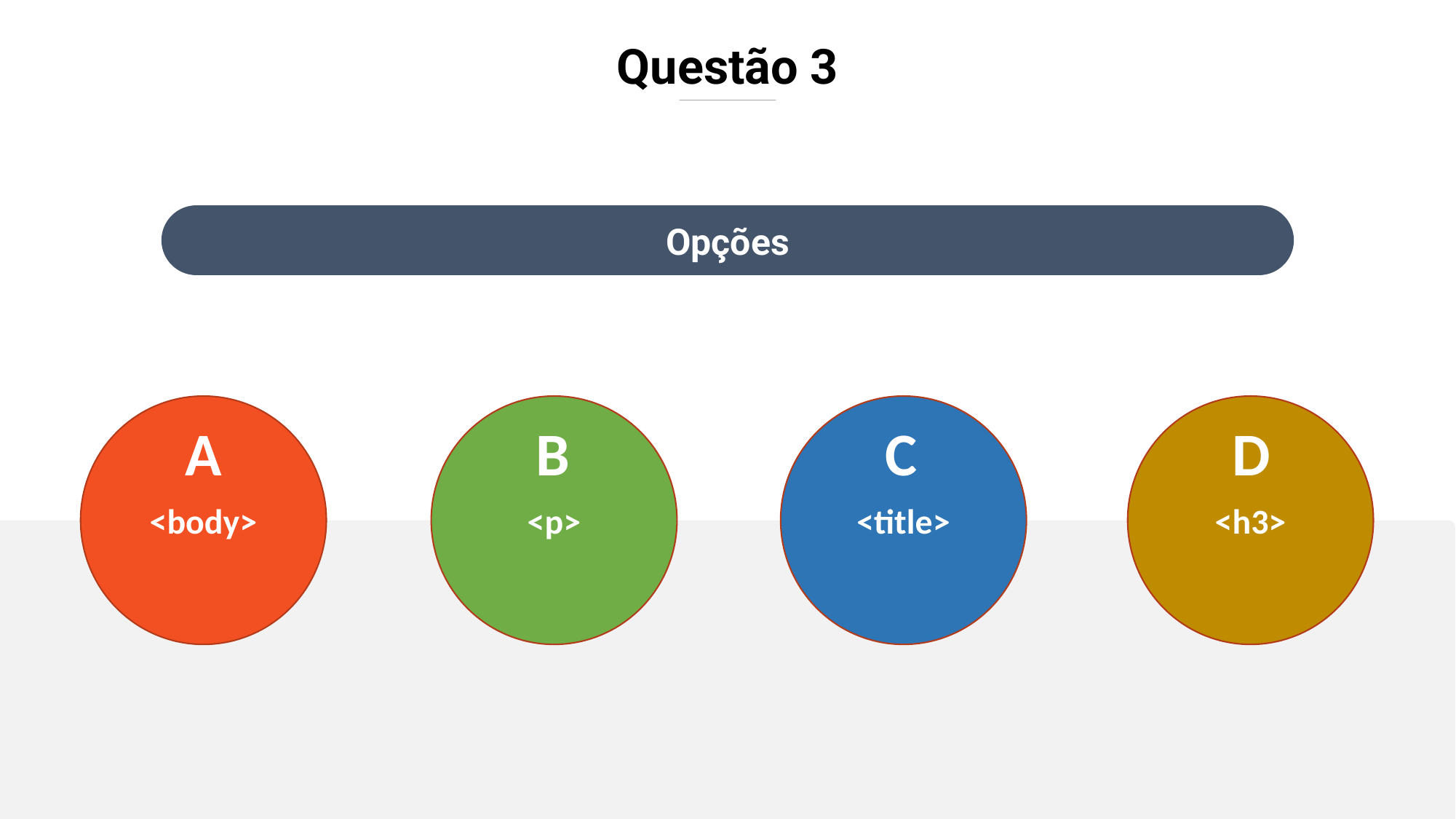

Questão 3
Opções
<body>
<p>
<title>
<h3>
A
B
C
D